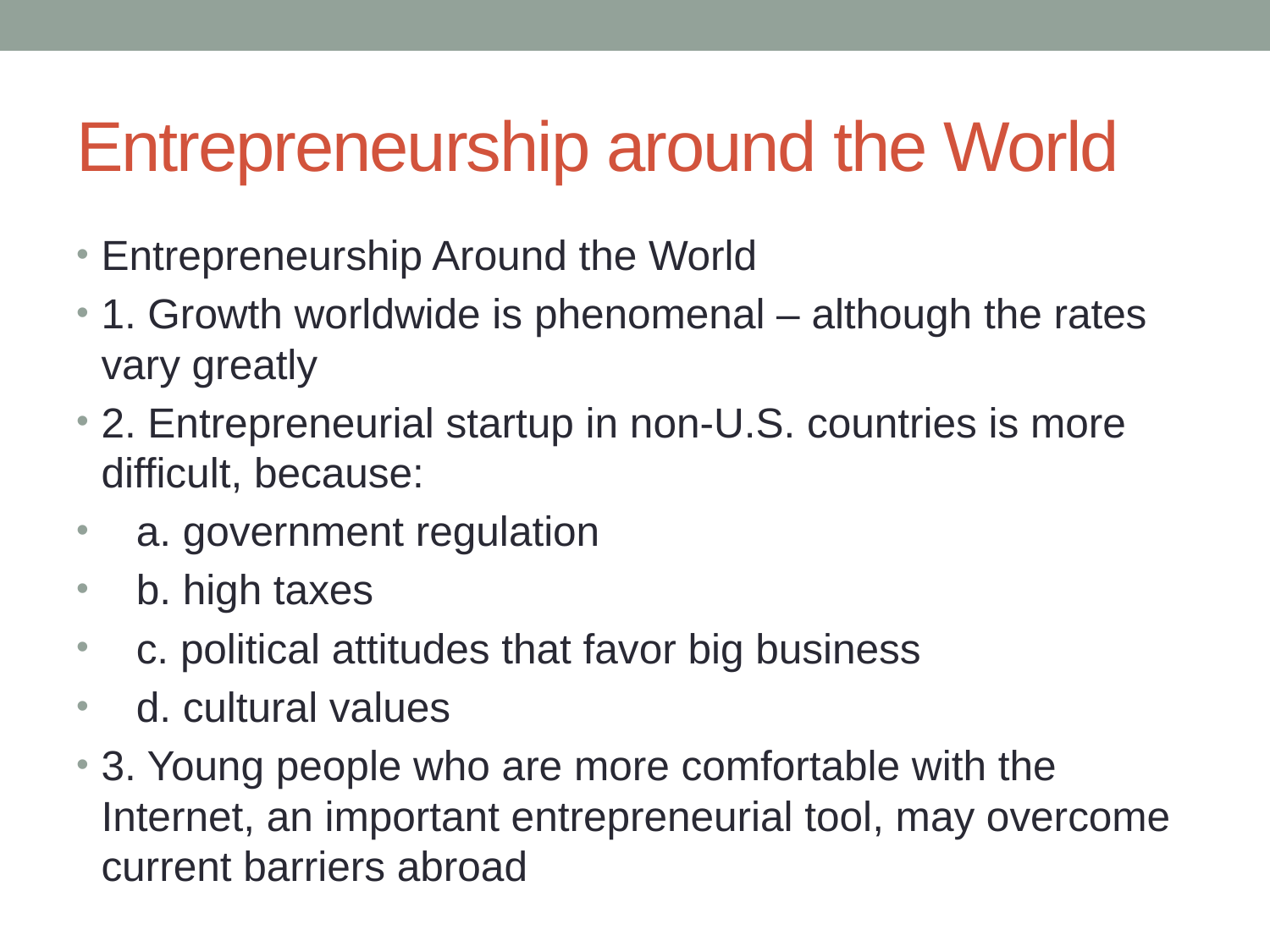

# Entrepreneurship around the World
Entrepreneurship Around the World
1. Growth worldwide is phenomenal – although the rates vary greatly
2. Entrepreneurial startup in non-U.S. countries is more difficult, because:
   a. government regulation
   b. high taxes
   c. political attitudes that favor big business
   d. cultural values
3. Young people who are more comfortable with the Internet, an important entrepreneurial tool, may overcome current barriers abroad